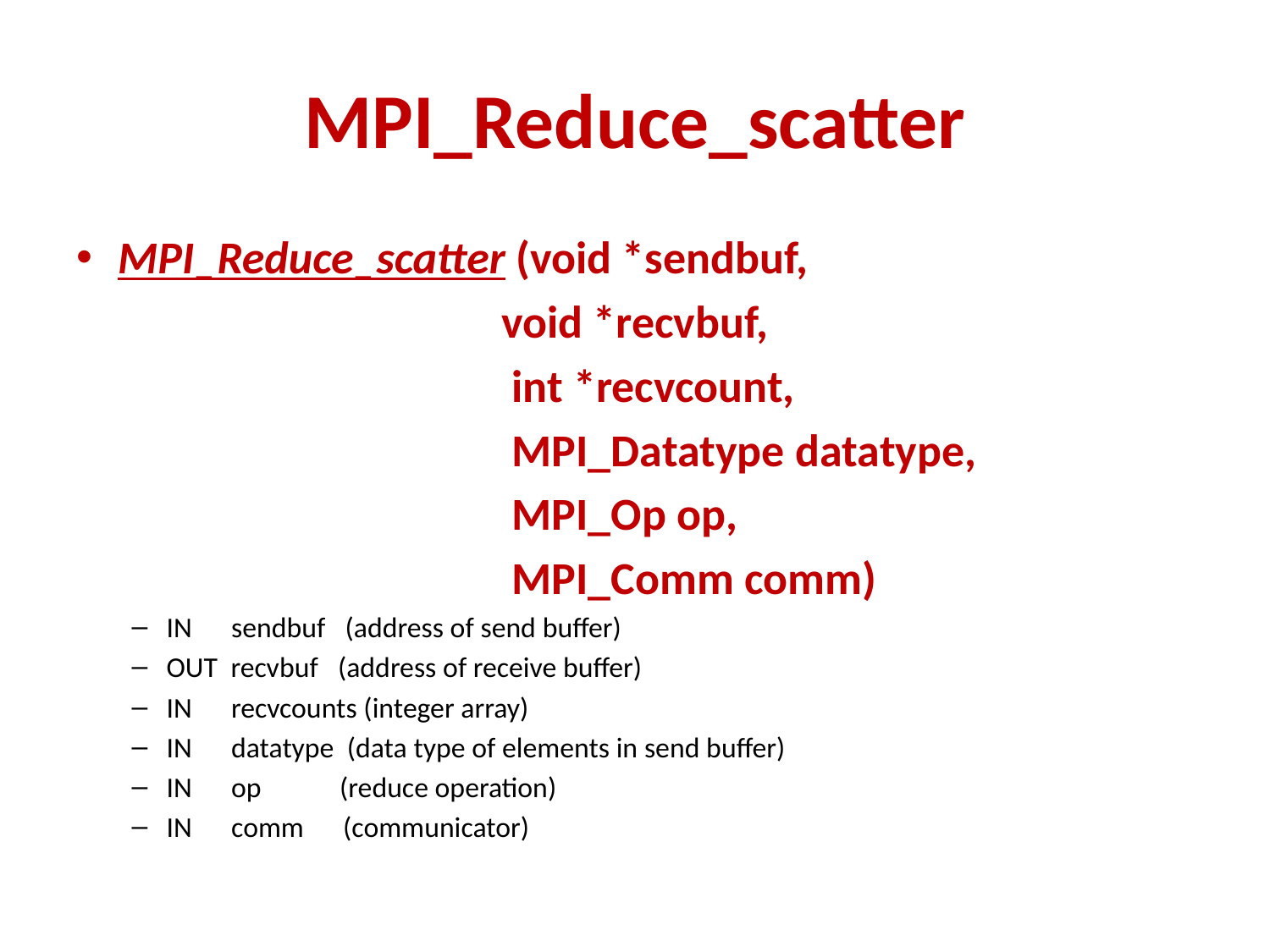

# MPI_Reduce_scatter
MPI_Reduce_scatter (void *sendbuf,
                                         void *recvbuf,
                                          int *recvcount,
                                          MPI_Datatype datatype,
                                          MPI_Op op,
                                          MPI_Comm comm)
IN      sendbuf   (address of send buffer)
OUT  recvbuf   (address of receive buffer)
IN      recvcounts (integer array)
IN      datatype  (data type of elements in send buffer)
IN      op            (reduce operation)
IN      comm      (communicator)